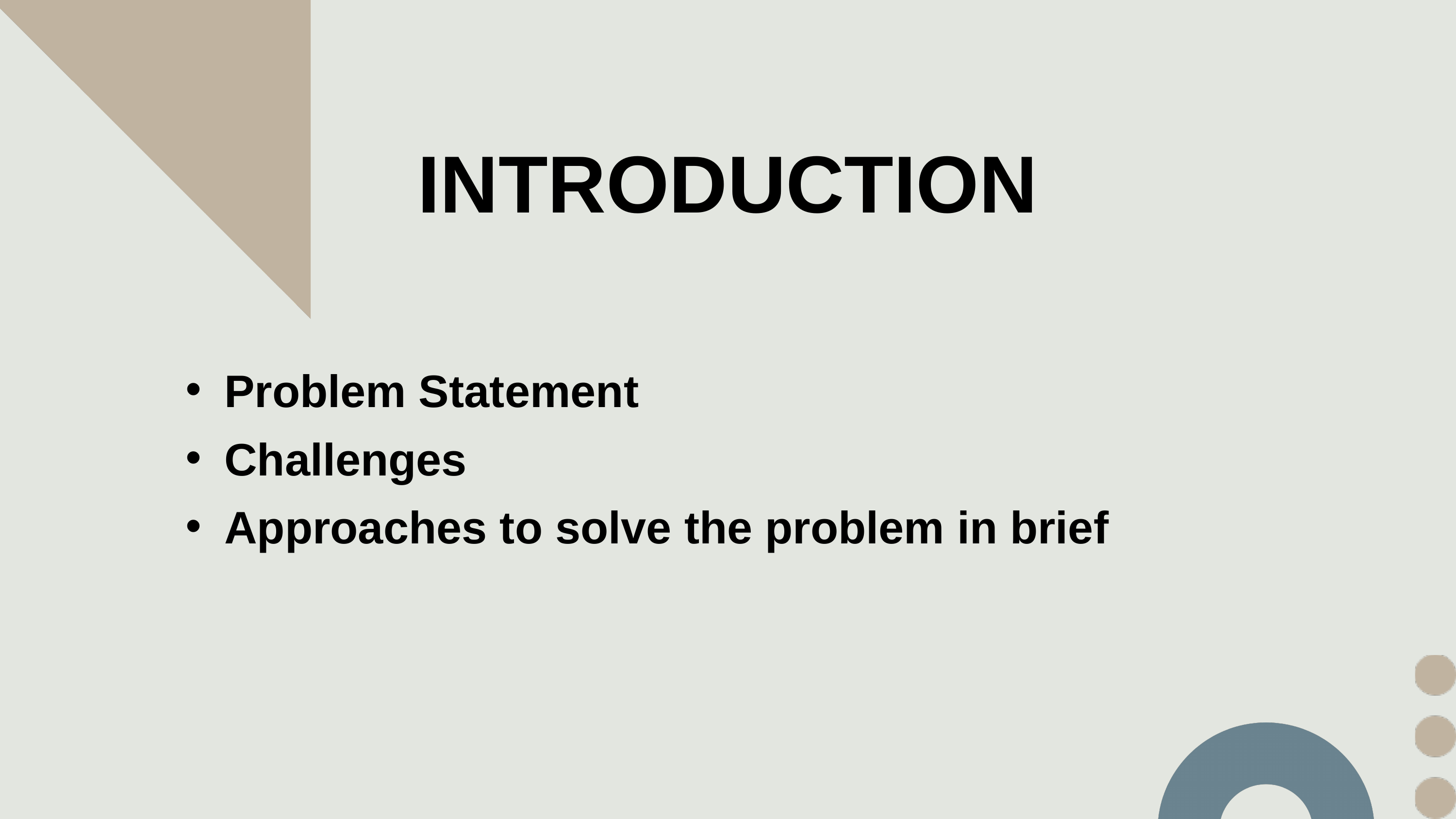

INTRODUCTION
Problem Statement
Challenges
Approaches to solve the problem in brief